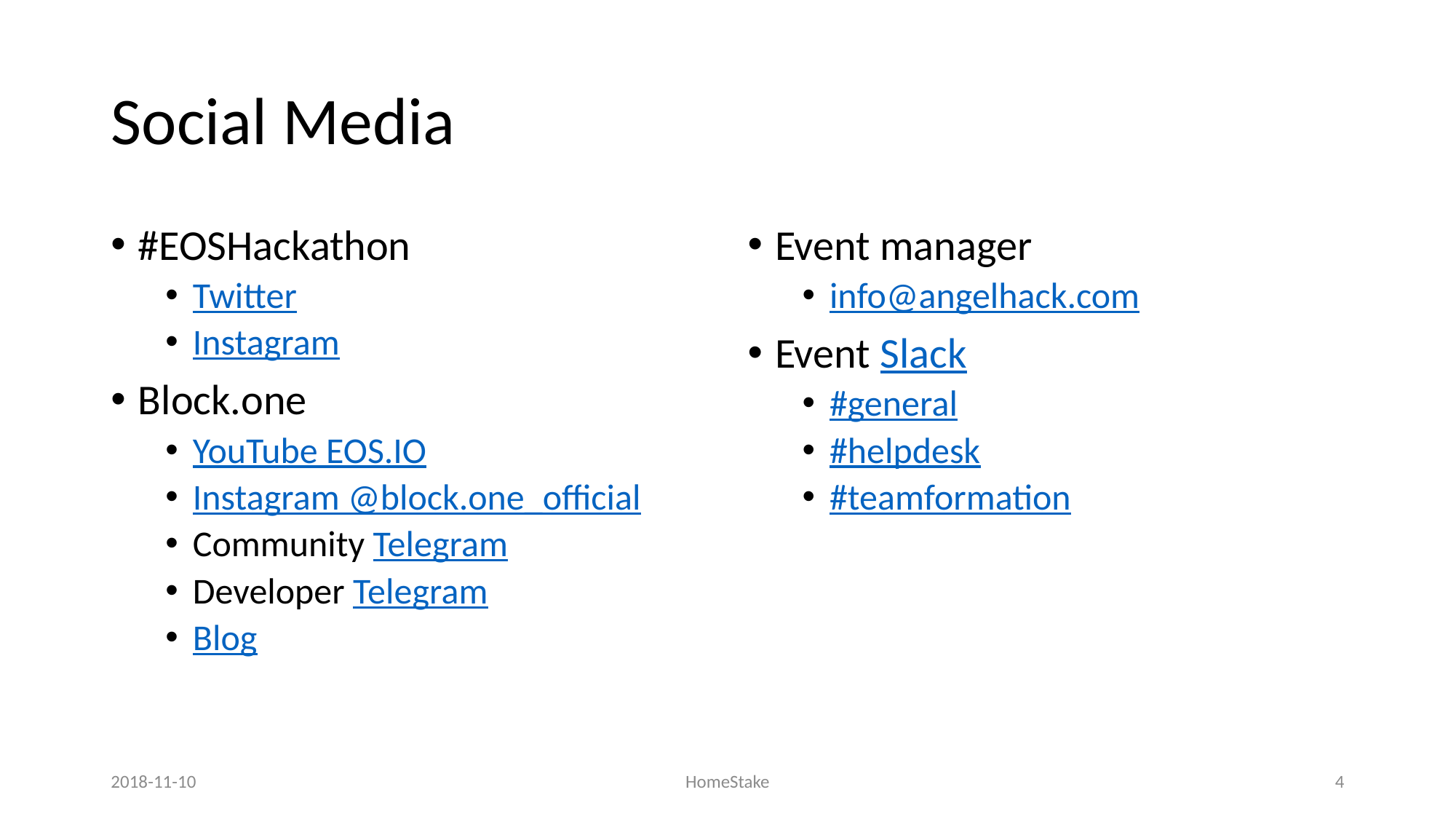

# Social Media
#EOSHackathon
Twitter
Instagram
Block.one
YouTube EOS.IO
Instagram @block.one_official
Community Telegram
Developer Telegram
Blog
Event manager
info@angelhack.com
Event Slack
#general
#helpdesk
#teamformation
2018-11-10
HomeStake
4